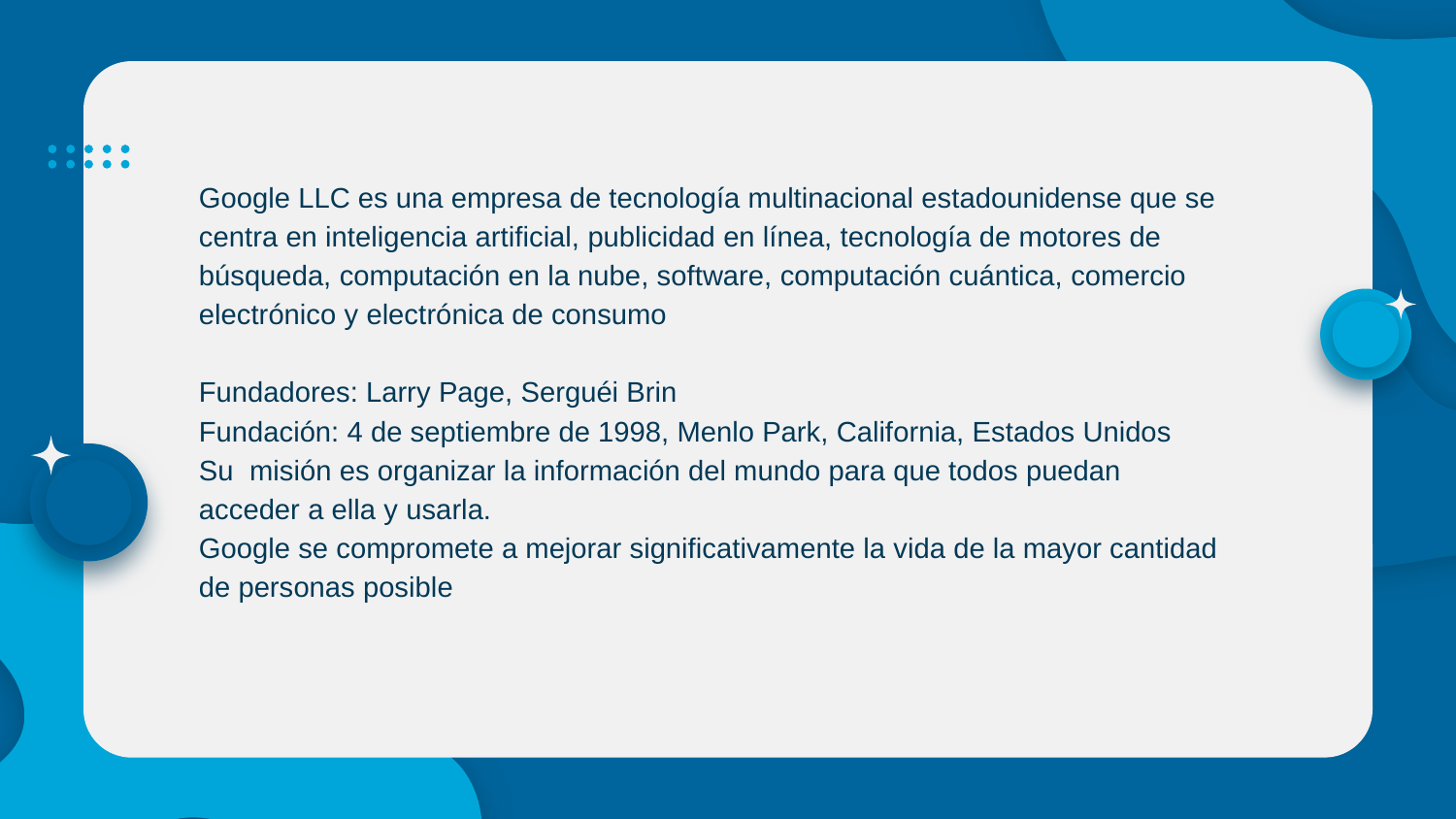

Google LLC es una empresa de tecnología multinacional estadounidense que se centra en inteligencia artificial, publicidad en línea, tecnología de motores de búsqueda, computación en la nube, software, computación cuántica, comercio electrónico y electrónica de consumo

Fundadores: Larry Page, Serguéi Brin
Fundación: 4 de septiembre de 1998, Menlo Park, California, Estados Unidos
Su  misión es organizar la información del mundo para que todos puedan acceder a ella y usarla.
Google se compromete a mejorar significativamente la vida de la mayor cantidad de personas posible